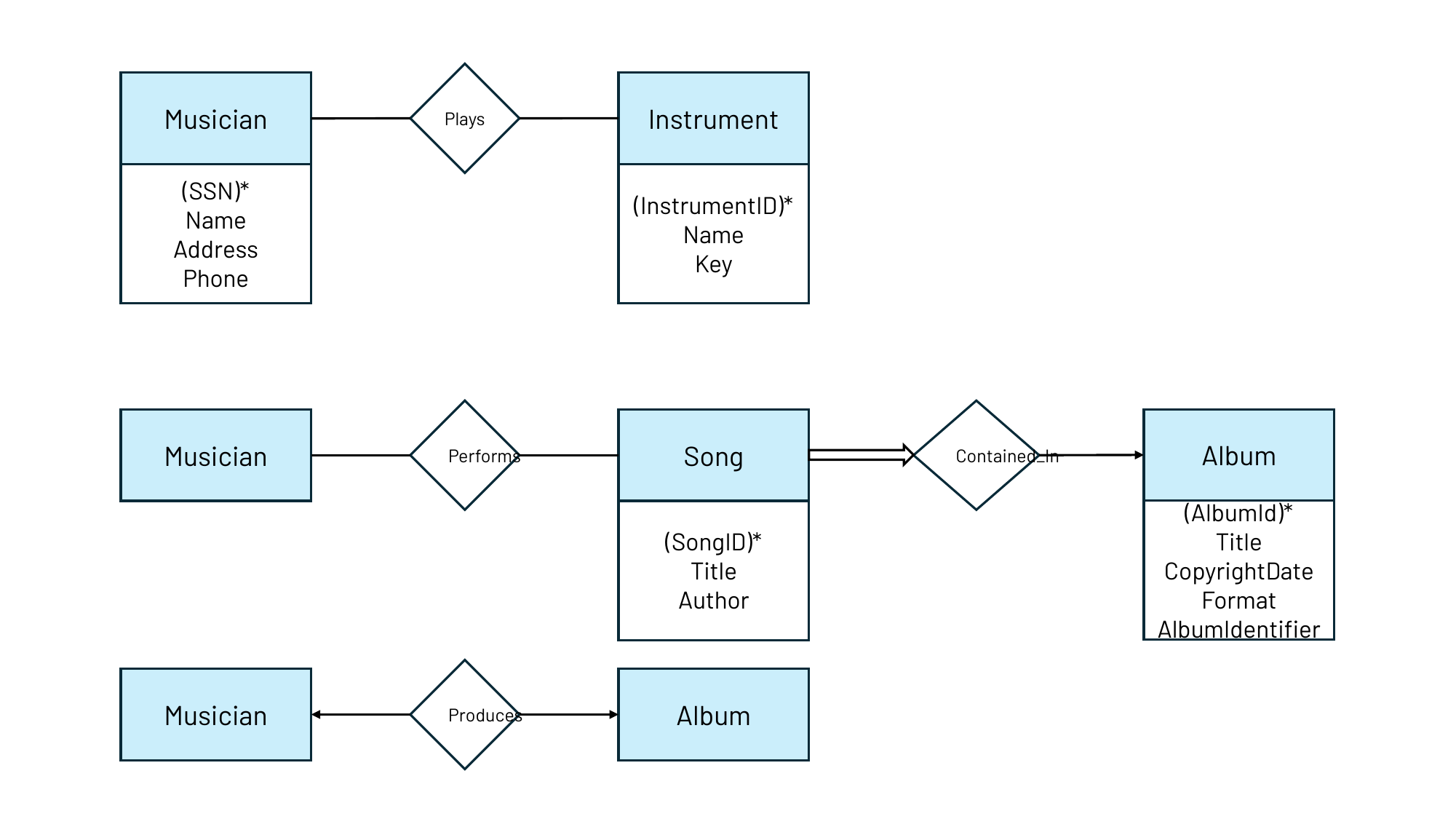

Plays
Instrument
Musician
(SSN)*
Name
Address
Phone
(InstrumentID)*
Name
Key
Performs
Contained_In
Album
Musician
Song

(AlbumId)*
Title
CopyrightDate
Format
AlbumIdentifier
(SongID)*
Title
Author
Produces
Musician
Album